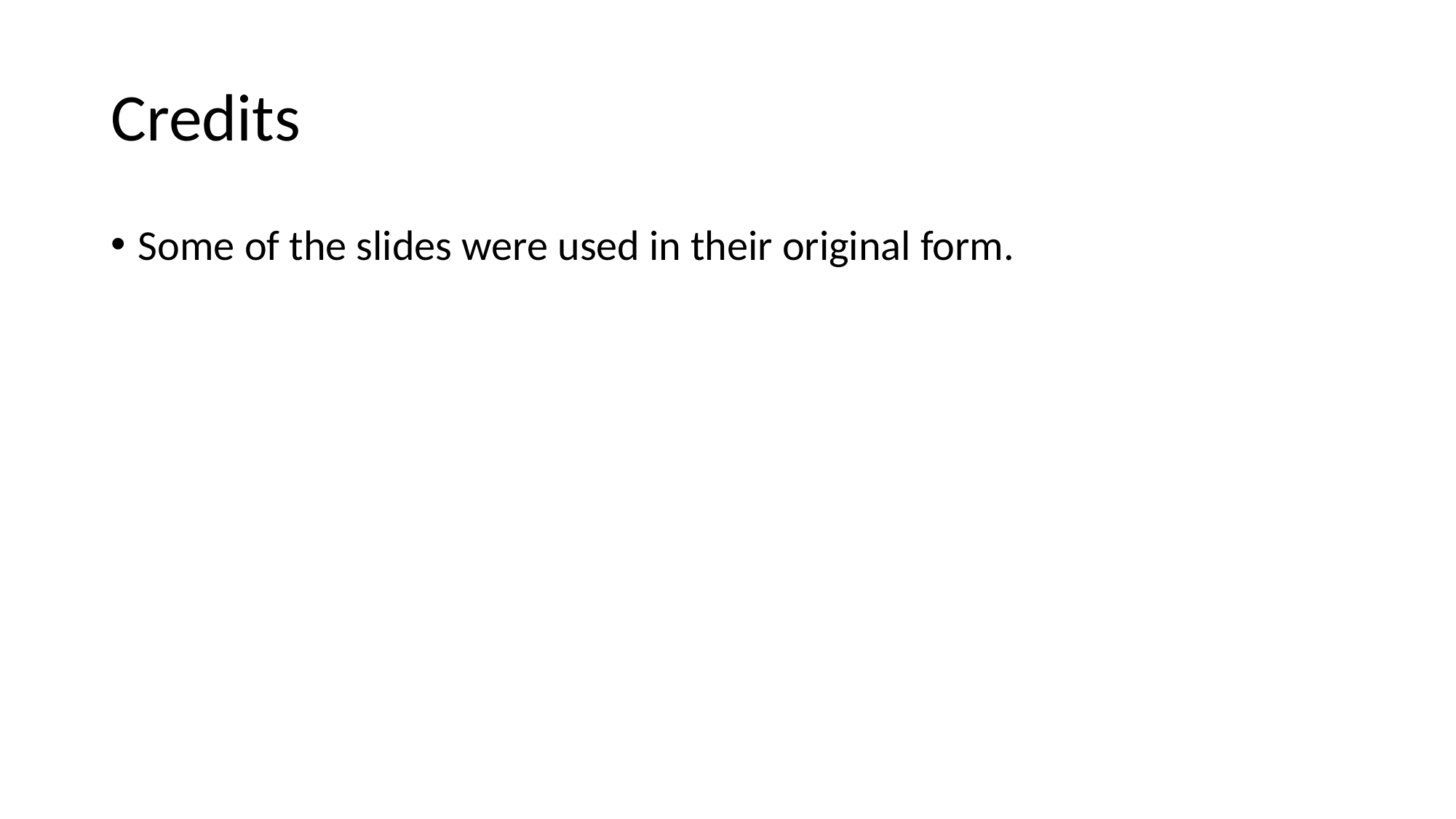

Credits
Some of the slides were used in their original form.